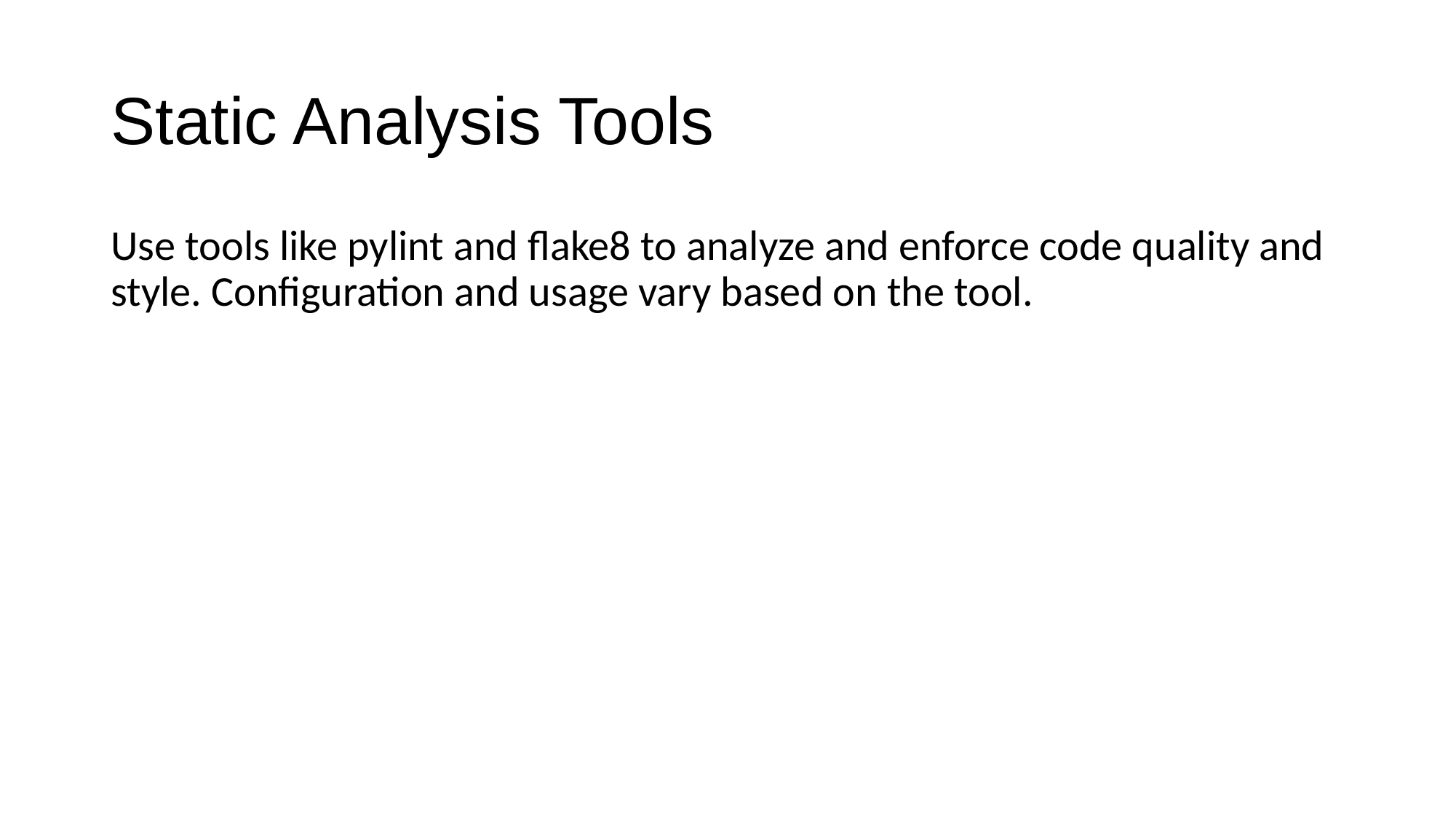

# Static Analysis Tools
Use tools like pylint and flake8 to analyze and enforce code quality and style. Configuration and usage vary based on the tool.